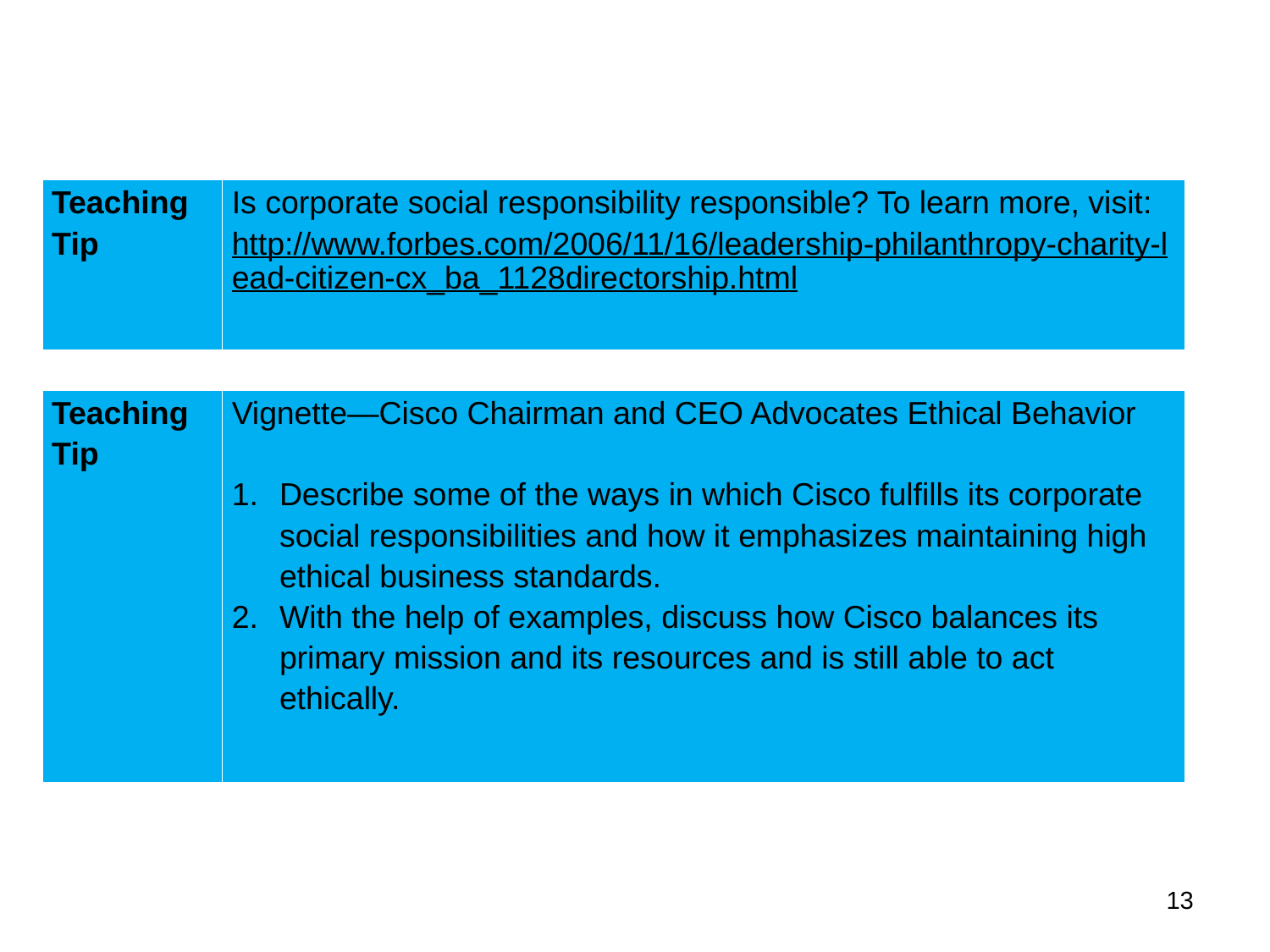

| Teaching Tip | Is corporate social responsibility responsible? To learn more, visit: http://www.forbes.com/2006/11/16/leadership-philanthropy-charity-lead-citizen-cx\_ba\_1128directorship.html |
| --- | --- |
| Teaching Tip | Vignette—Cisco Chairman and CEO Advocates Ethical Behavior   Describe some of the ways in which Cisco fulfills its corporate social responsibilities and how it emphasizes maintaining high ethical business standards. With the help of examples, discuss how Cisco balances its primary mission and its resources and is still able to act ethically. |
| --- | --- |
13